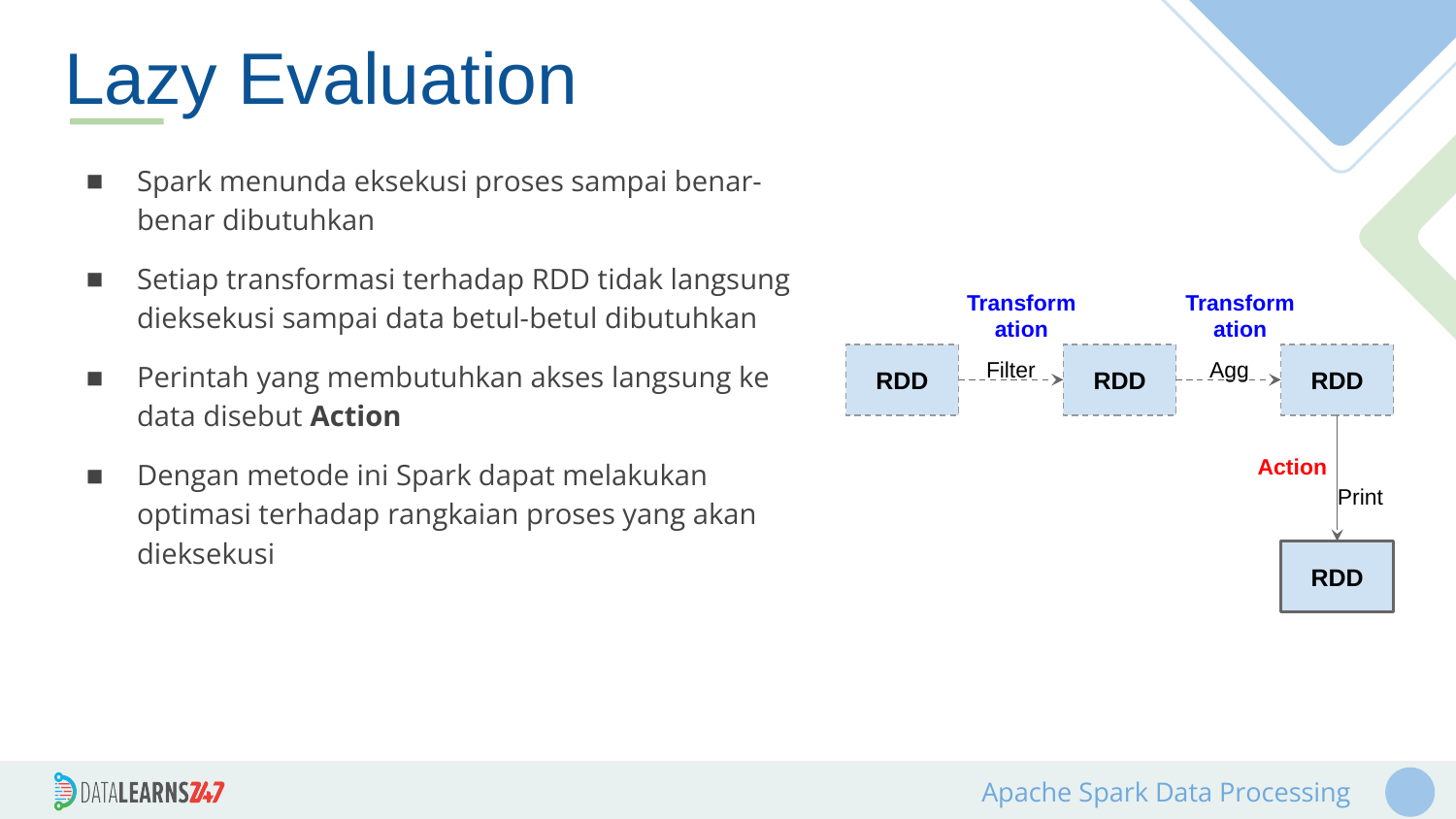

# Lazy Evaluation
Spark menunda eksekusi proses sampai benar-benar dibutuhkan
Setiap transformasi terhadap RDD tidak langsung dieksekusi sampai data betul-betul dibutuhkan
Perintah yang membutuhkan akses langsung ke data disebut Action
Dengan metode ini Spark dapat melakukan optimasi terhadap rangkaian proses yang akan dieksekusi
Transformation
Transformation
Filter
Agg
RDD
RDD
RDD
Action
Print
RDD